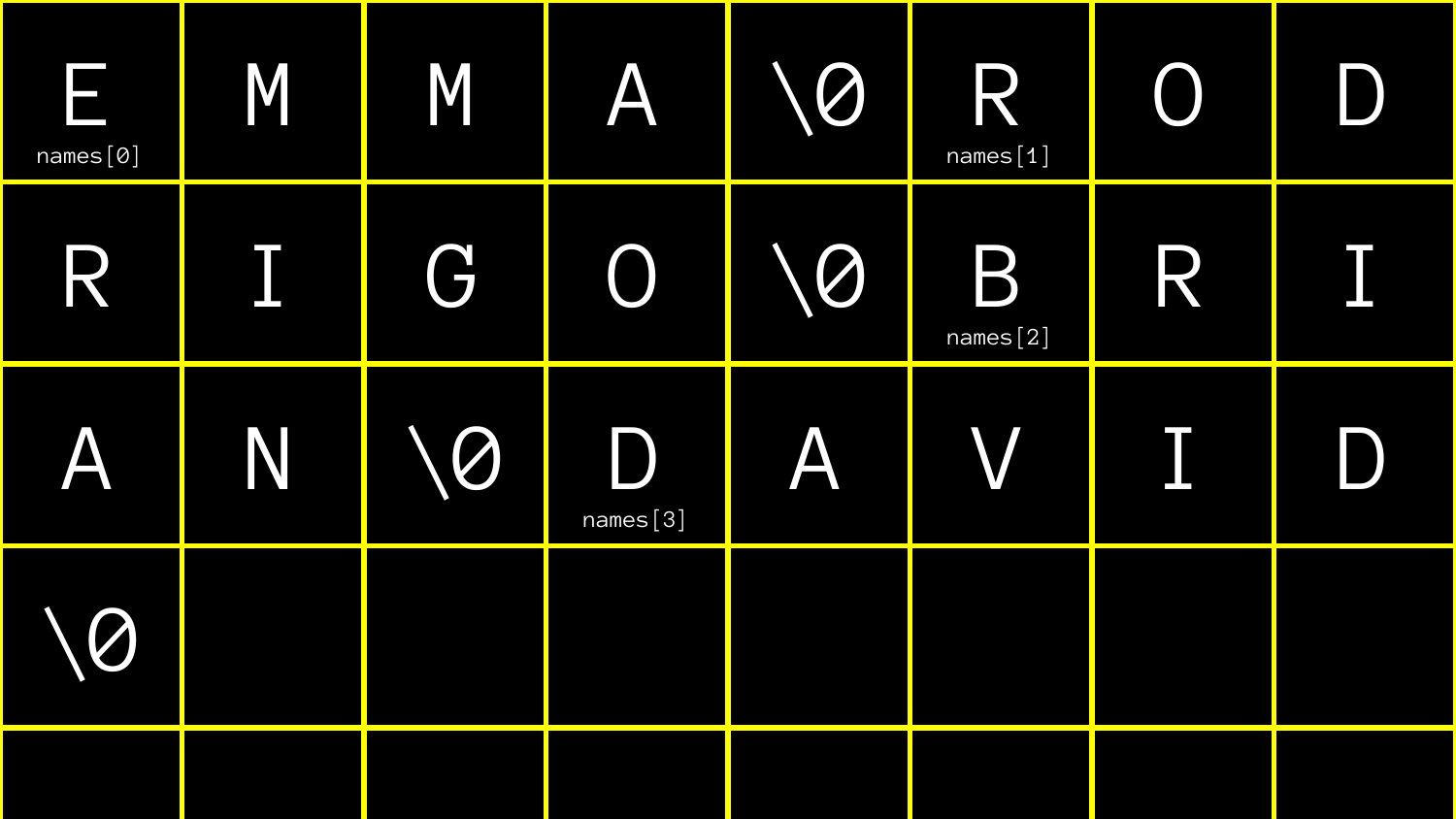

| E names[0] | M | M | A | \0 | R names[1] | O | D |
| --- | --- | --- | --- | --- | --- | --- | --- |
| R | I | G | O | \0 | B names[2] | R | I |
| A | N | \0 | D names[3] | A | V | I | D |
| \0 |  |  |  |  |  |  |  |
|  |  |  |  |  |  |  |  |